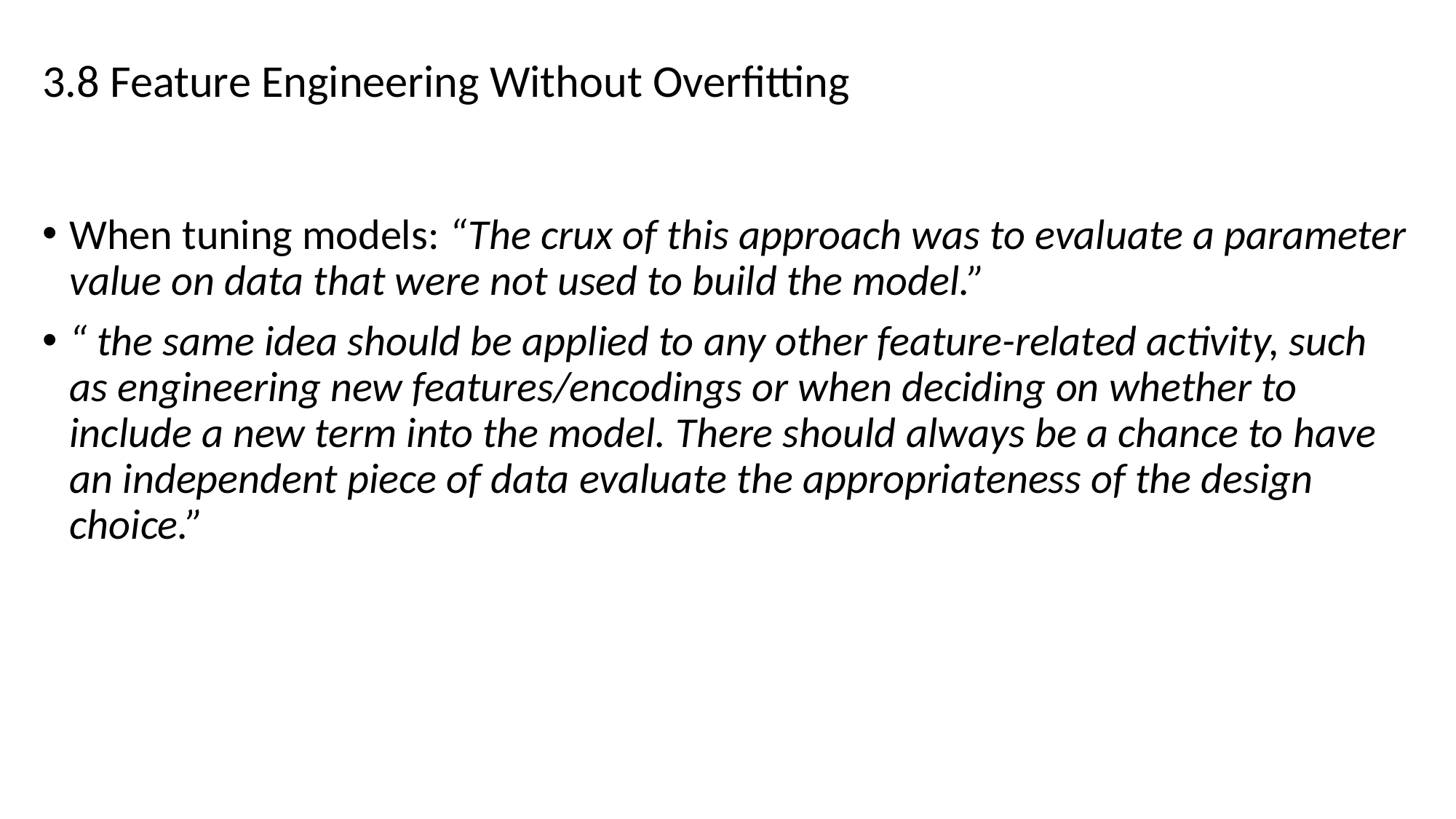

# 3.8 Feature Engineering Without Overfitting

When tuning models: “The crux of this approach was to evaluate a parameter value on data that were not used to build the model.”
“ the same idea should be applied to any other feature-related activity, such as engineering new features/encodings or when deciding on whether to include a new term into the model. There should always be a chance to have an independent piece of data evaluate the appropriateness of the design choice.”